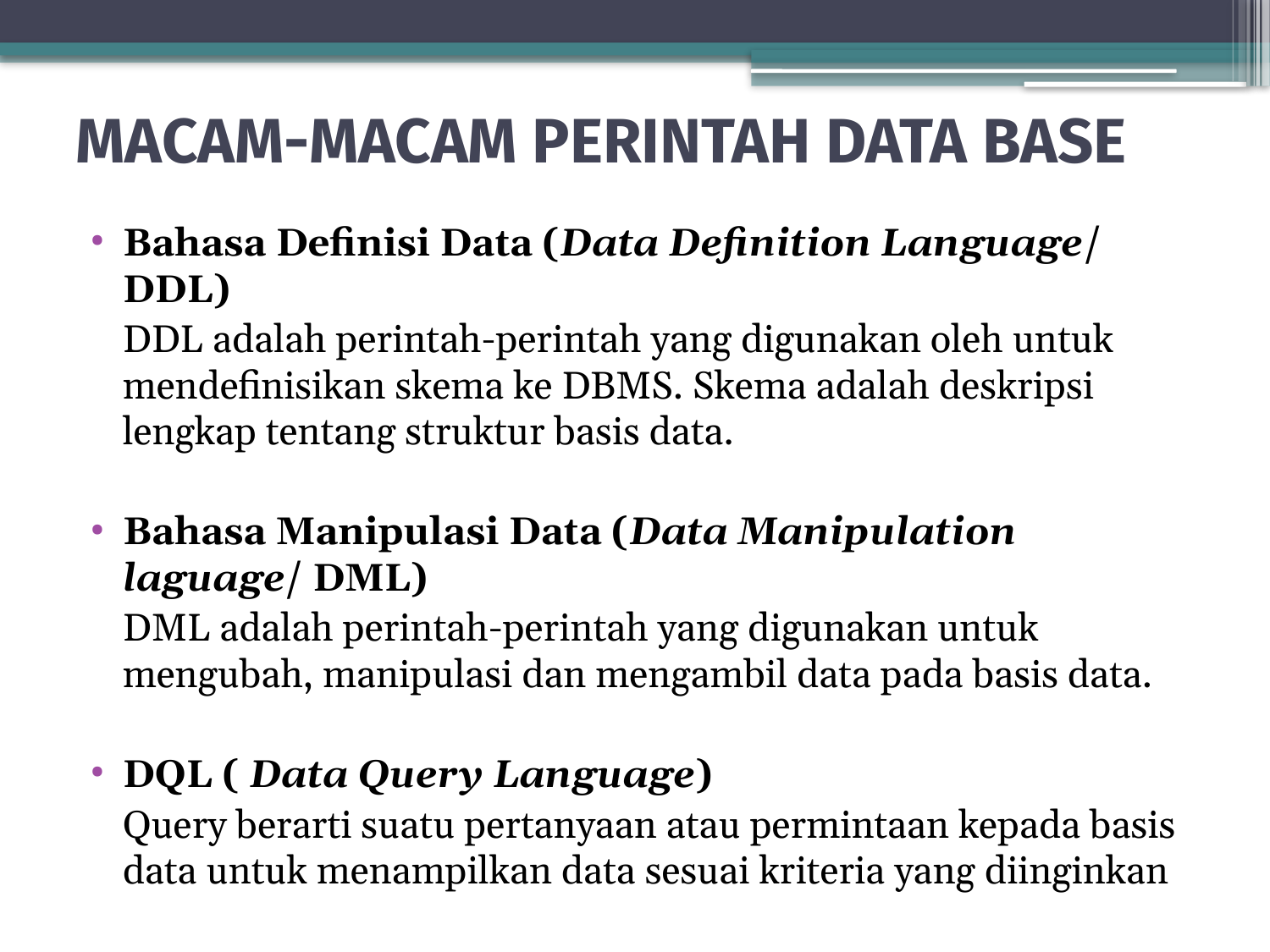

# MACAM-MACAM PERINTAH DATA BASE
Bahasa Definisi Data (Data Definition Language/ DDL)
	DDL adalah perintah-perintah yang digunakan oleh untuk mendefinisikan skema ke DBMS. Skema adalah deskripsi lengkap tentang struktur basis data.

Bahasa Manipulasi Data (Data Manipulation laguage/ DML)
	DML adalah perintah-perintah yang digunakan untuk mengubah, manipulasi dan mengambil data pada basis data.

DQL ( Data Query Language)
	Query berarti suatu pertanyaan atau permintaan kepada basis data untuk menampilkan data sesuai kriteria yang diinginkan